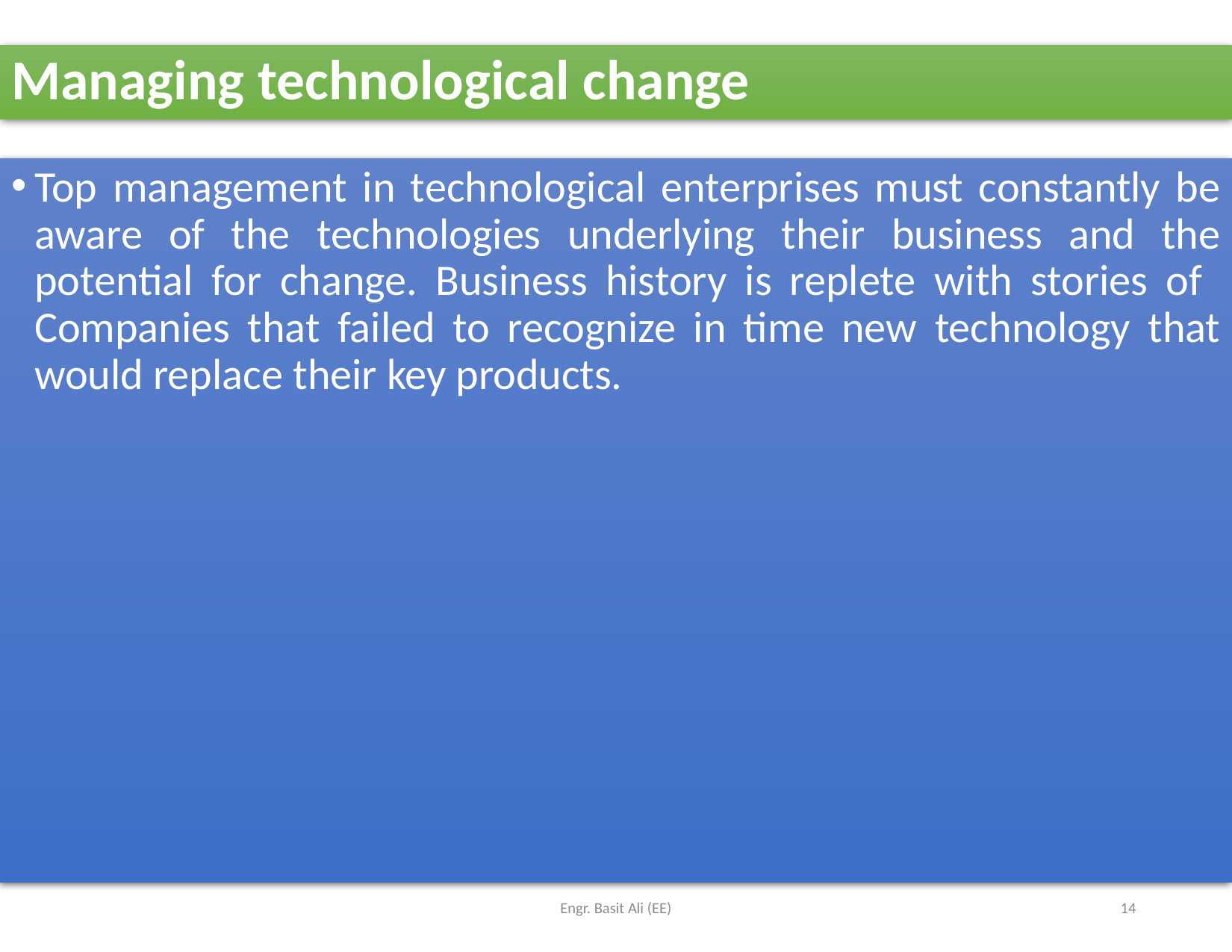

# Managing technological change
Top management in technological enterprises must constantly be aware of the technologies underlying their business and the potential for change. Business history is replete with stories of  Companies that failed to recognize in time new technology that would replace their key products.
Engr. Basit Ali (EE)
14